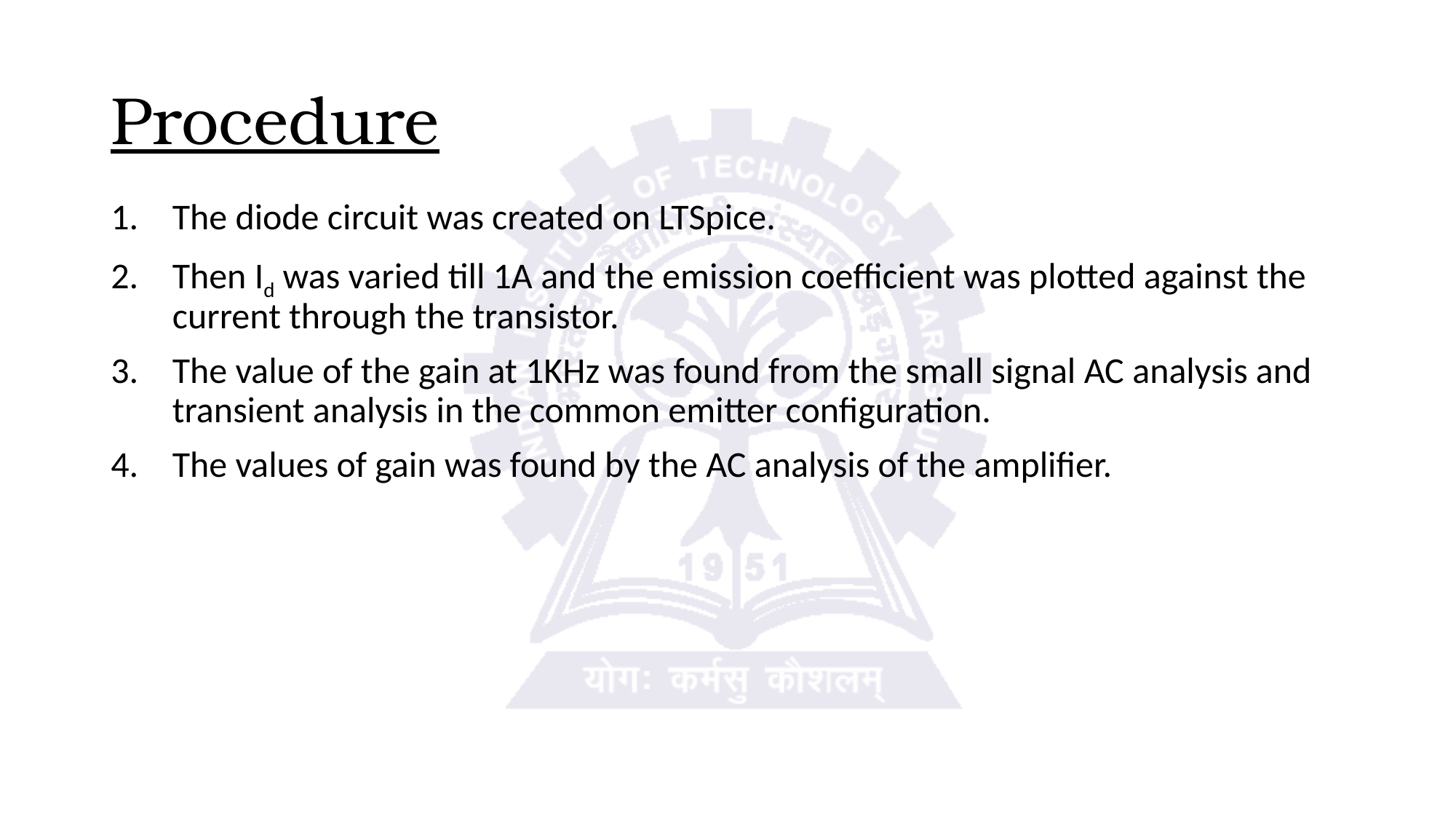

# Procedure
The diode circuit was created on LTSpice.
Then Id was varied till 1A and the emission coefficient was plotted against the current through the transistor.
The value of the gain at 1KHz was found from the small signal AC analysis and transient analysis in the common emitter configuration.
The values of gain was found by the AC analysis of the amplifier.